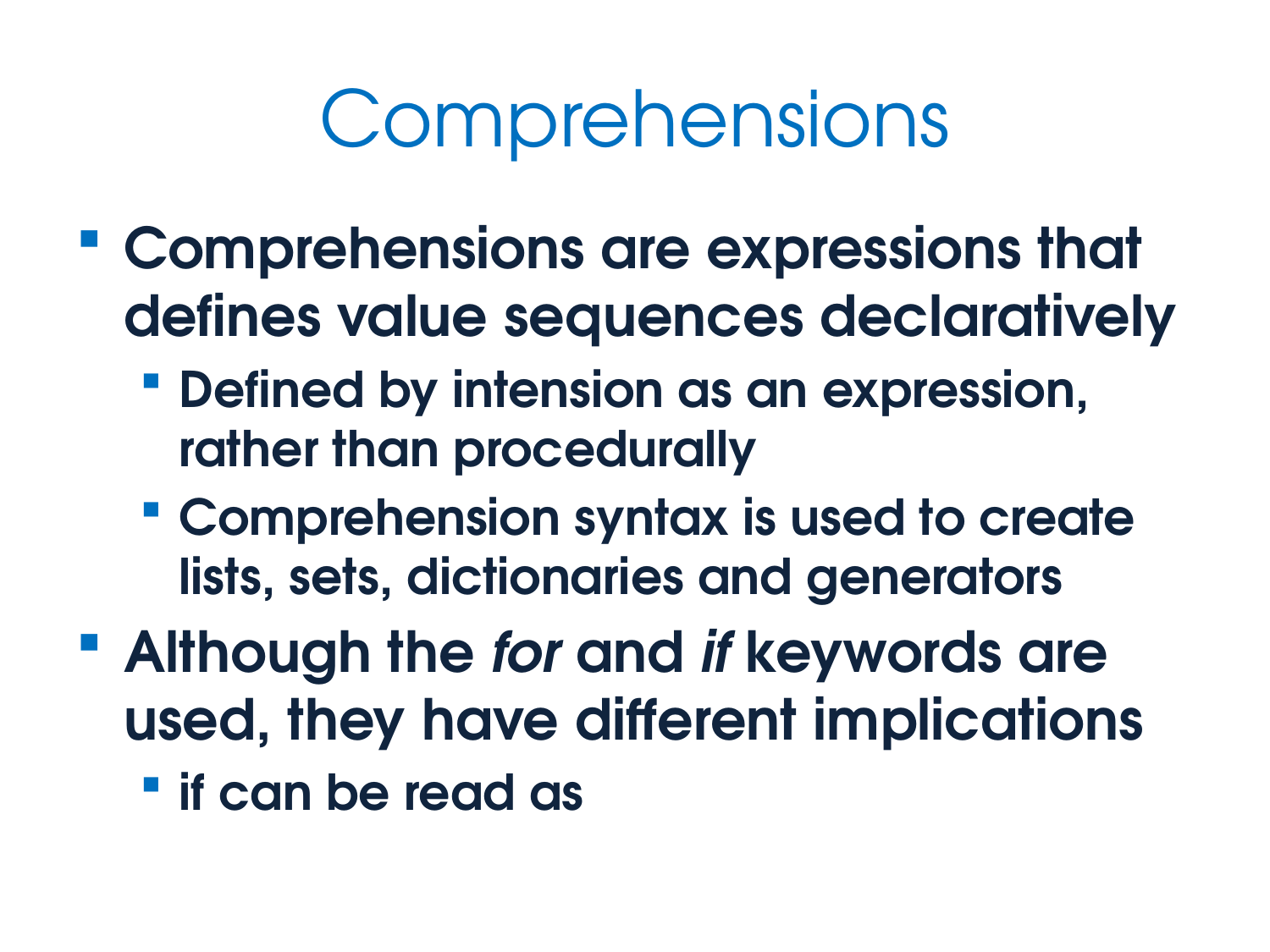

# Comprehensions
Comprehensions are expressions that defines value sequences declaratively
Defined by intension as an expression, rather than procedurally
Comprehension syntax is used to create lists, sets, dictionaries and generators
Although the for and if keywords are used, they have different implications
if can be read as